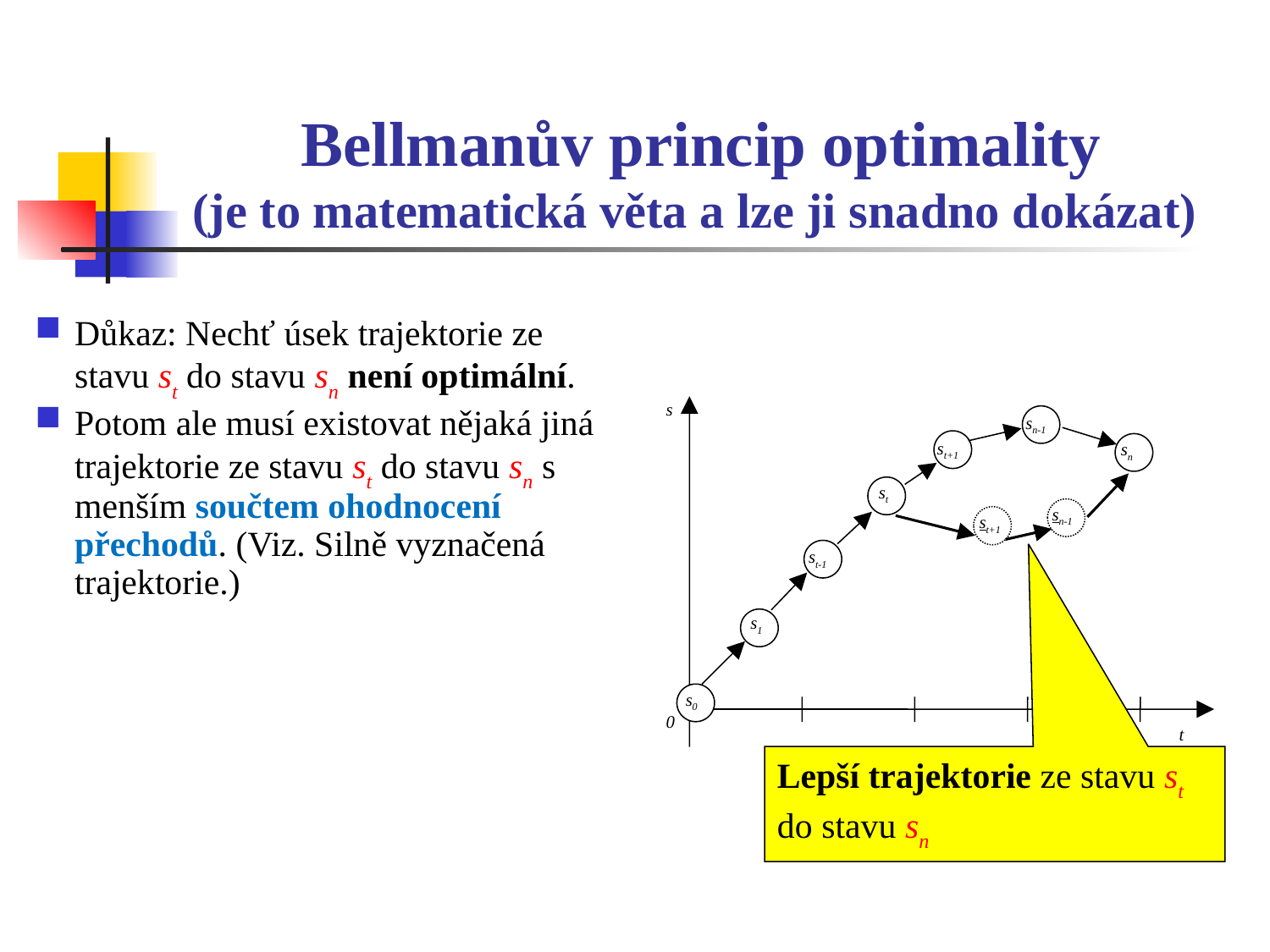

# Bellmanův princip optimality (je to matematická věta a lze ji snadno dokázat)
Důkaz: Nechť úsek trajektorie ze stavu st do stavu sn není optimální.
Potom ale musí existovat nějaká jiná trajektorie ze stavu st do stavu sn s menším součtem ohodnocení přechodů. (Viz. Silně vyznačená trajektorie.)
s

sn-1

st+1
sn

st

sn-1

st+1

st-1

s1

s0

0

t
Lepší trajektorie ze stavu st do stavu sn